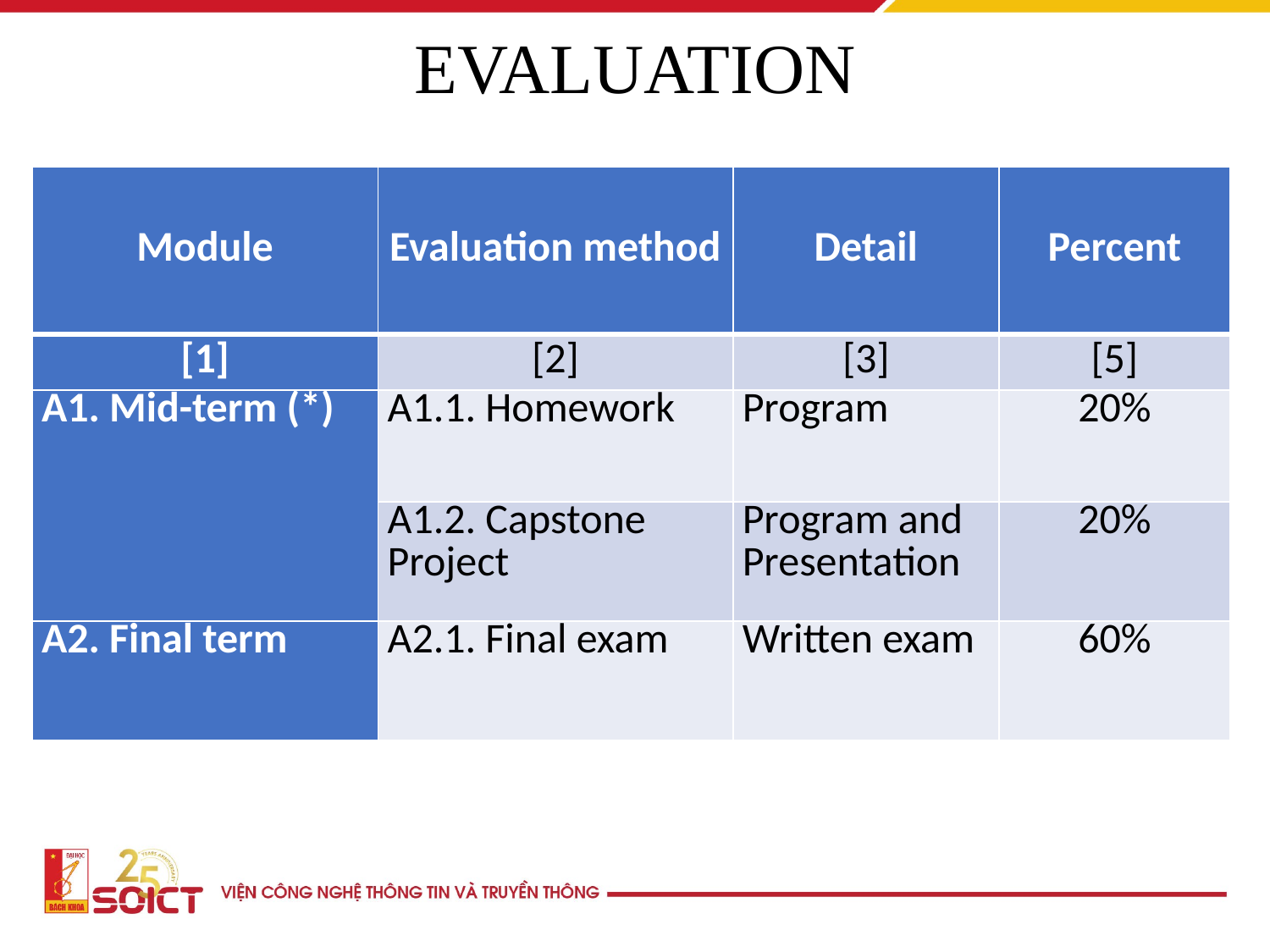

# EVALUATION
| Module | Evaluation method | Detail | Percent |
| --- | --- | --- | --- |
| [1] | [2] | [3] | [5] |
| A1. Mid-term (\*) | A1.1. Homework | Program | 20% |
|  | A1.2. Capstone Project | Program and Presentation | 20% |
| A2. Final term | A2.1. Final exam | Written exam | 60% |